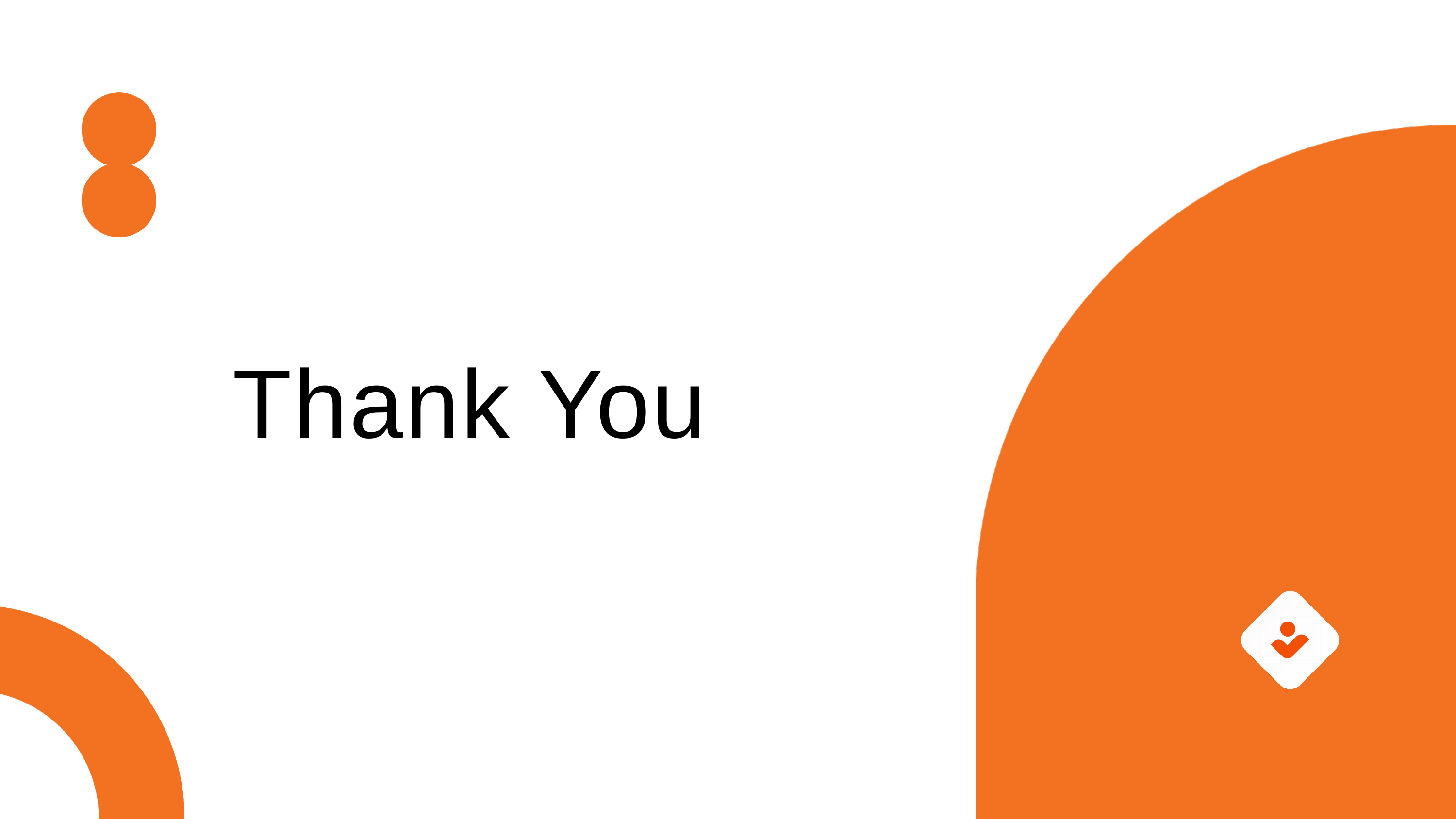

Thank You

Calle Cualquiera 123, Cualquier Lugar